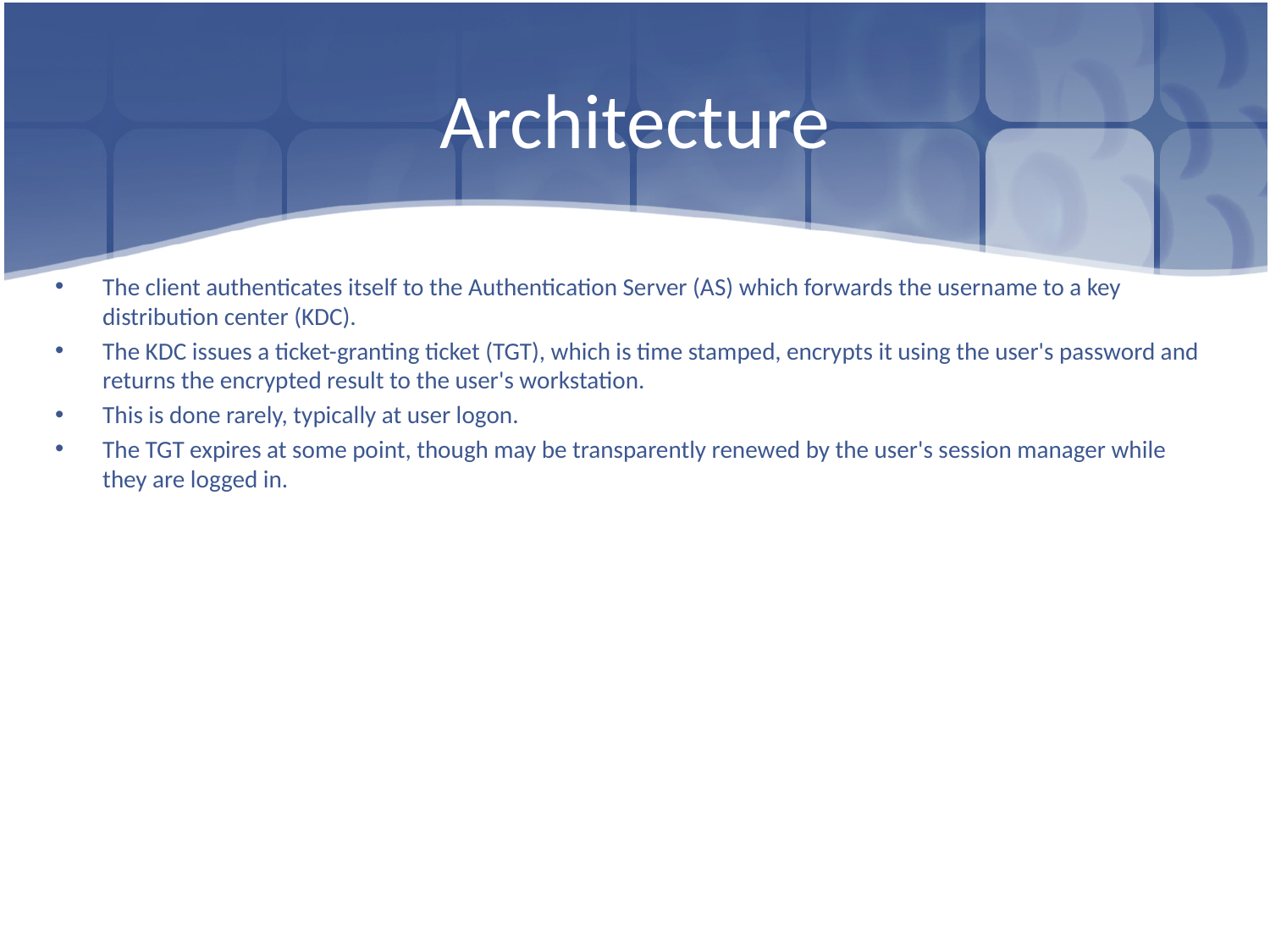

# Architecture
The client authenticates itself to the Authentication Server (AS) which forwards the username to a key distribution center (KDC).
The KDC issues a ticket-granting ticket (TGT), which is time stamped, encrypts it using the user's password and returns the encrypted result to the user's workstation.
This is done rarely, typically at user logon.
The TGT expires at some point, though may be transparently renewed by the user's session manager while they are logged in.